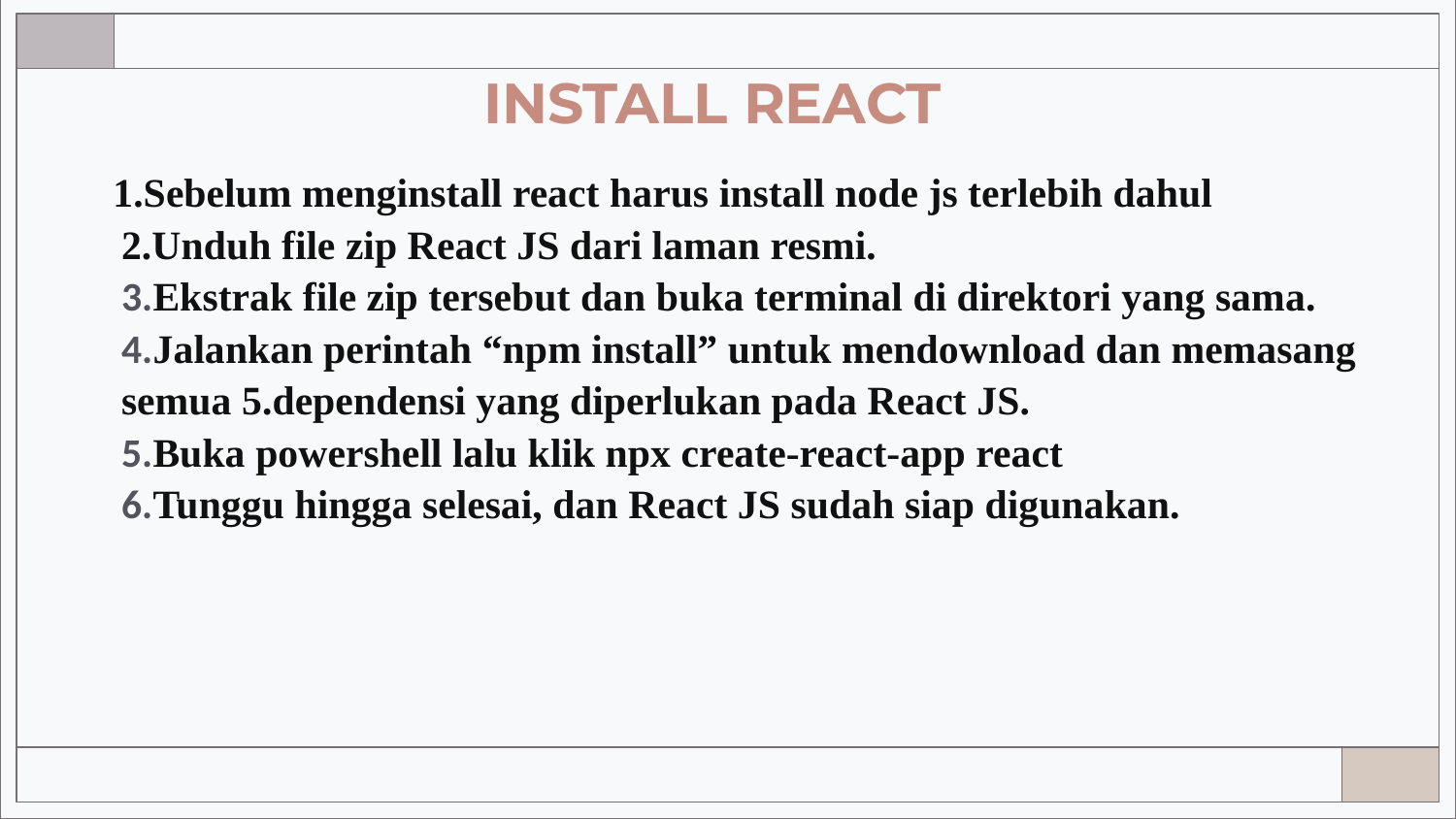

INSTALL REACT
# 1.Sebelum menginstall react harus install node js terlebih dahul 2.Unduh file zip React JS dari laman resmi. 3.Ekstrak file zip tersebut dan buka terminal di direktori yang sama. 4.Jalankan perintah “npm install” untuk mendownload dan memasang semua 5.dependensi yang diperlukan pada React JS. 5.Buka powershell lalu klik npx create-react-app react 6.Tunggu hingga selesai, dan React JS sudah siap digunakan.